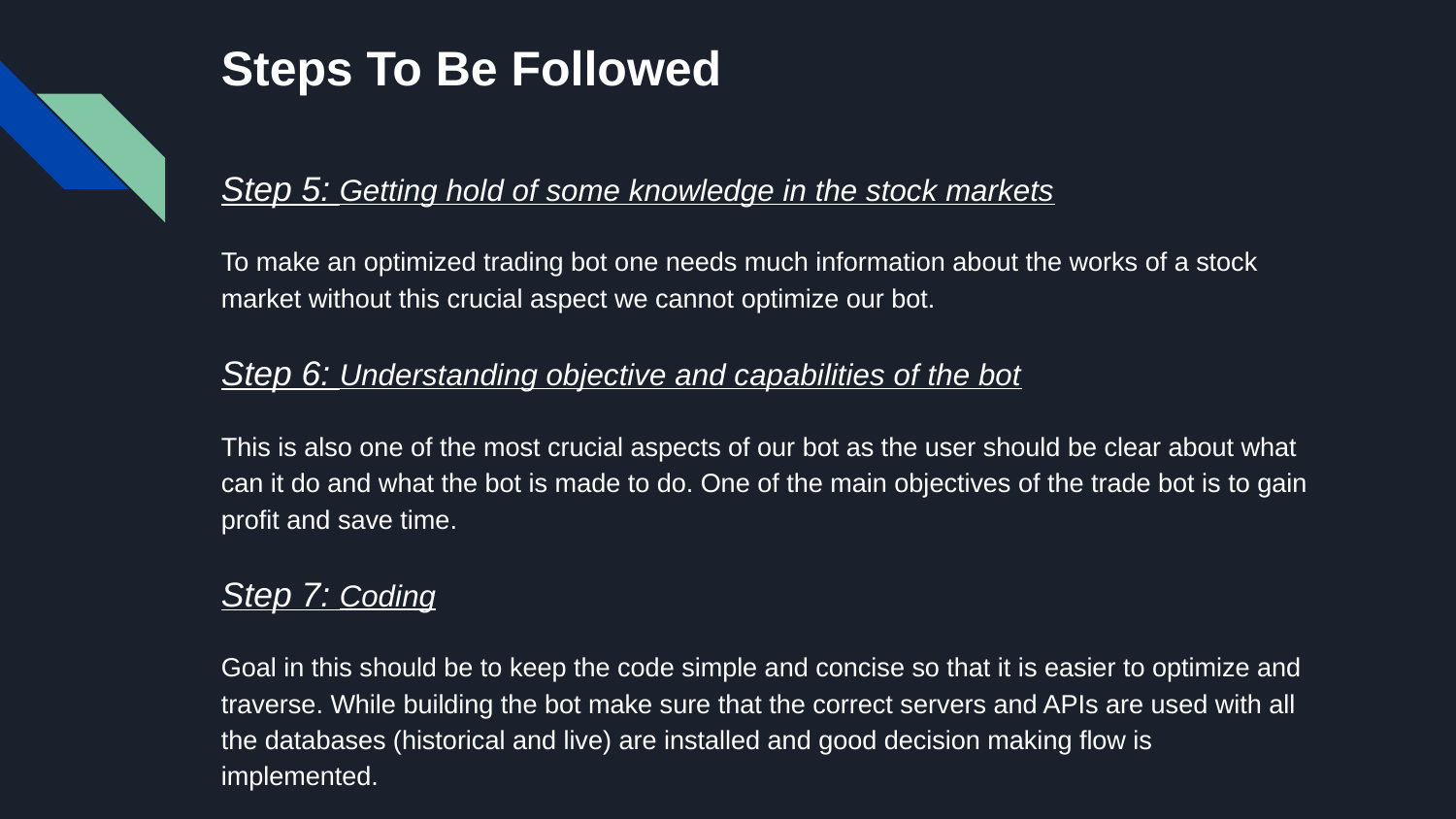

# Steps To Be Followed
Step 5: Getting hold of some knowledge in the stock markets
To make an optimized trading bot one needs much information about the works of a stock market without this crucial aspect we cannot optimize our bot.
Step 6: Understanding objective and capabilities of the bot
This is also one of the most crucial aspects of our bot as the user should be clear about what can it do and what the bot is made to do. One of the main objectives of the trade bot is to gain profit and save time.
Step 7: Coding
Goal in this should be to keep the code simple and concise so that it is easier to optimize and traverse. While building the bot make sure that the correct servers and APIs are used with all the databases (historical and live) are installed and good decision making flow is implemented.